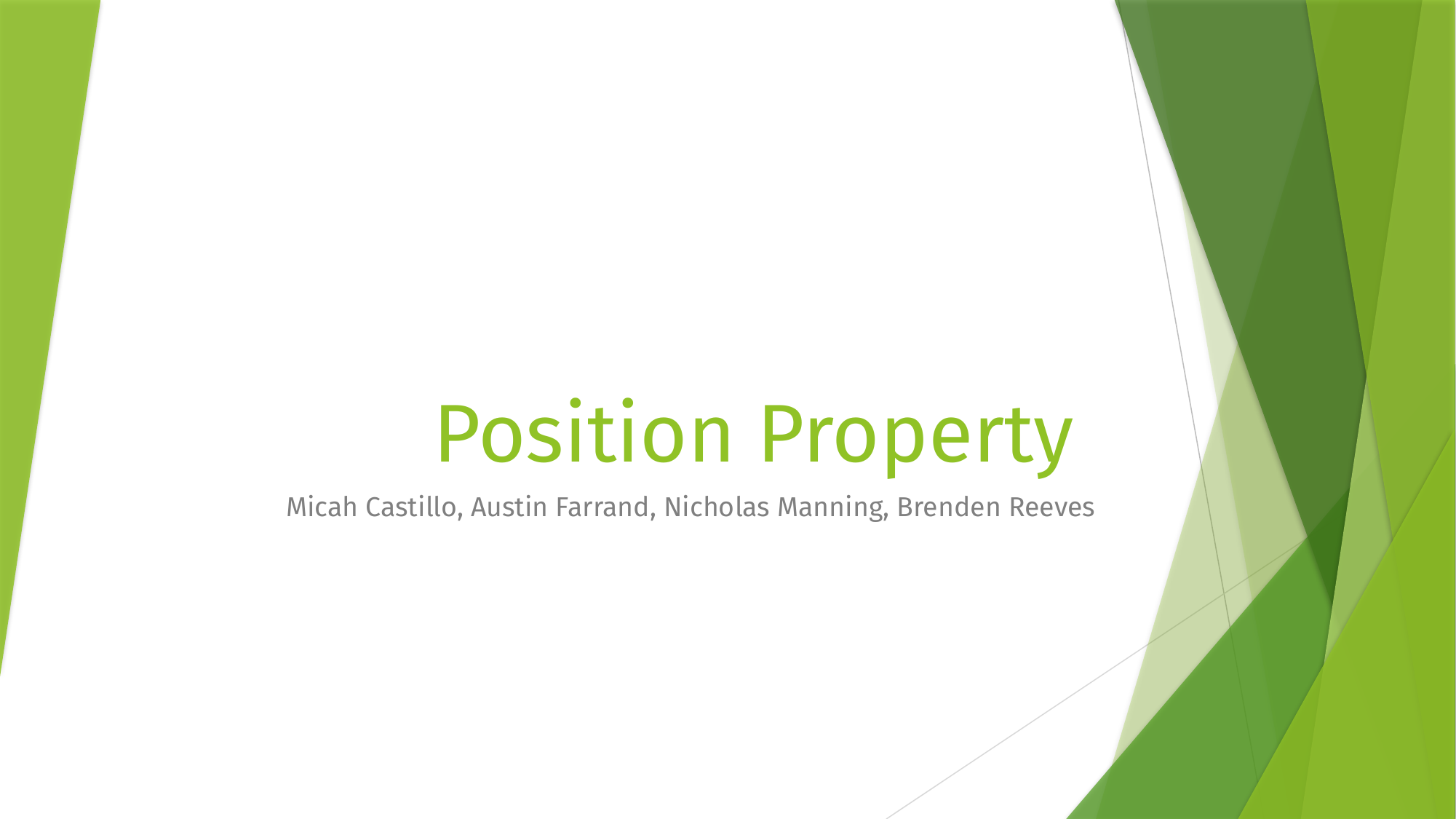

# Position Property
Micah Castillo, Austin Farrand, Nicholas Manning, Brenden Reeves